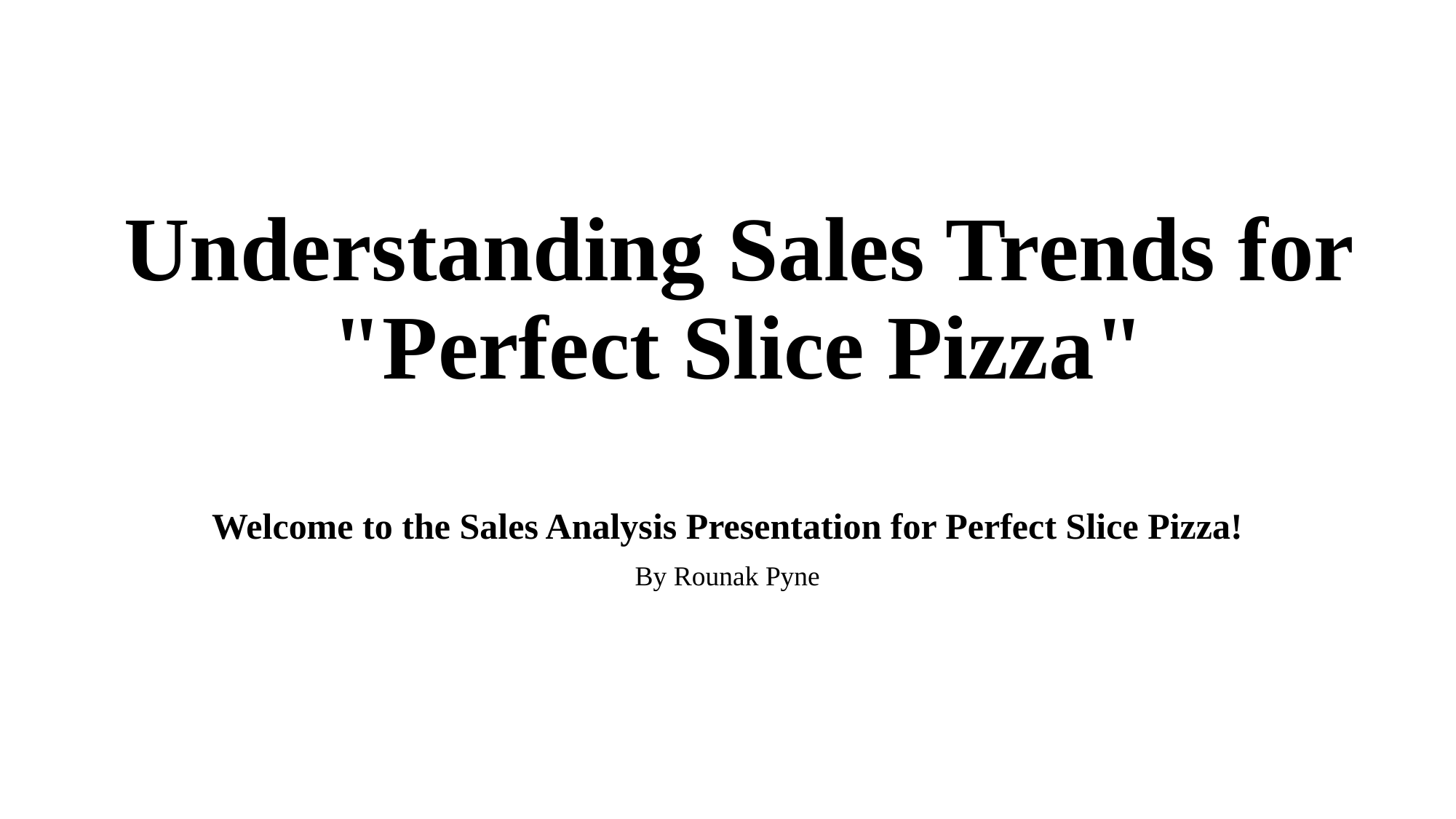

# Understanding Sales Trends for "Perfect Slice Pizza"
Welcome to the Sales Analysis Presentation for Perfect Slice Pizza!
By Rounak Pyne